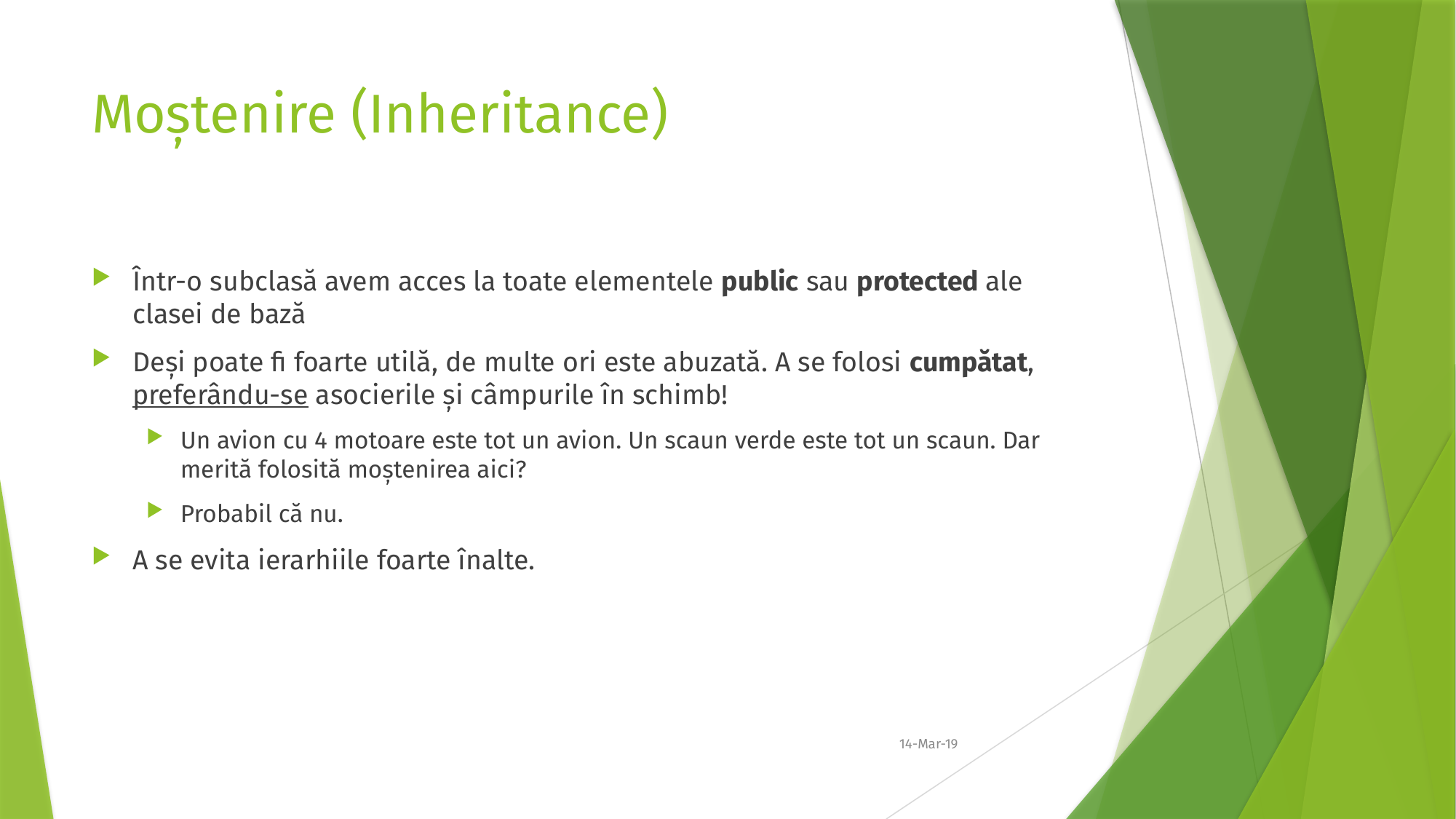

# Moștenire (Inheritance)
Într-o subclasă avem acces la toate elementele public sau protected ale clasei de bază
Deși poate fi foarte utilă, de multe ori este abuzată. A se folosi cumpătat, preferându-se asocierile și câmpurile în schimb!
Un avion cu 4 motoare este tot un avion. Un scaun verde este tot un scaun. Dar merită folosită moștenirea aici?
Probabil că nu.
A se evita ierarhiile foarte înalte.

14-Mar-19